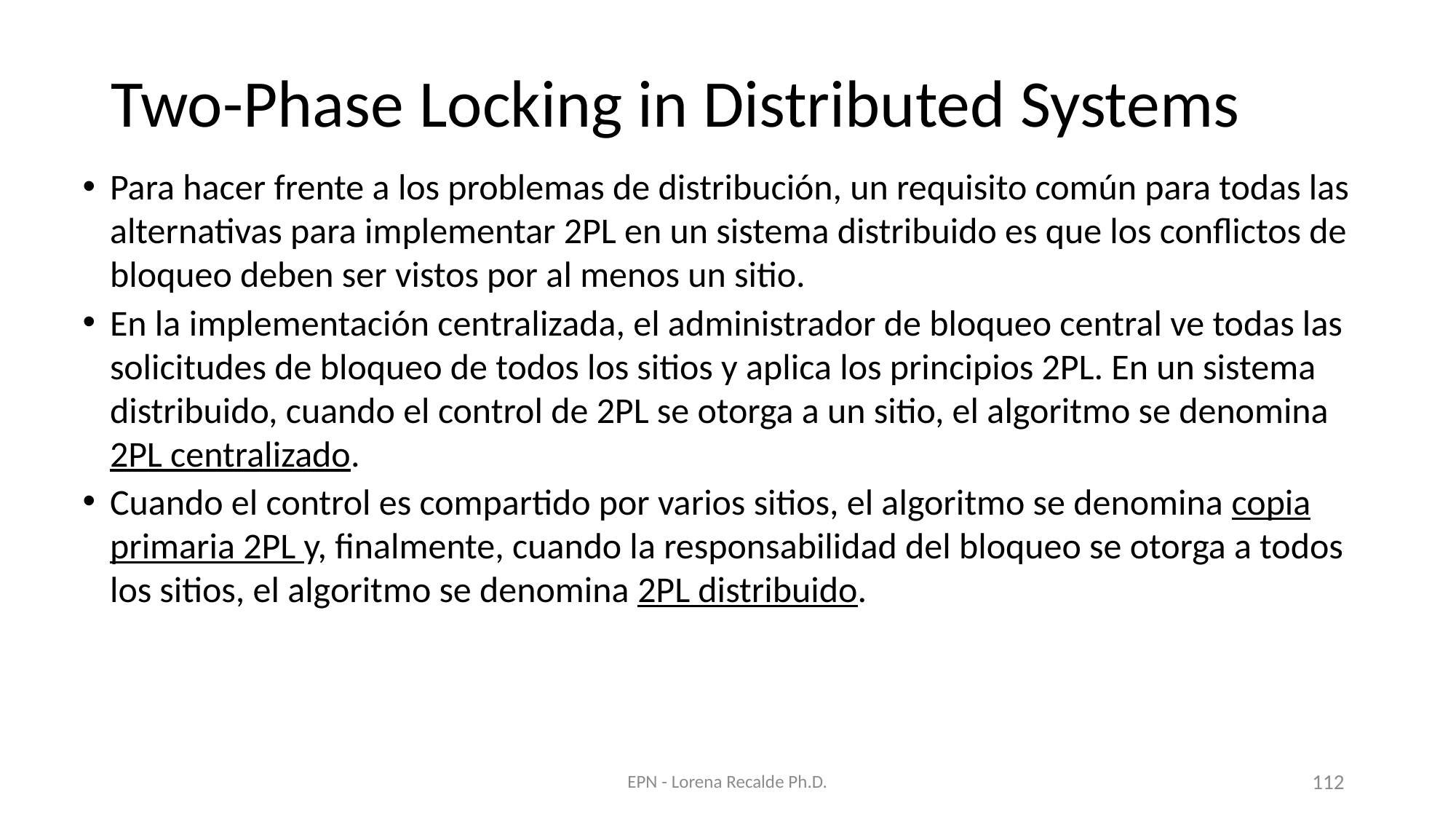

# Two-Phase Locking in Distributed Systems
Para hacer frente a los problemas de distribución, un requisito común para todas las alternativas para implementar 2PL en un sistema distribuido es que los conflictos de bloqueo deben ser vistos por al menos un sitio.
En la implementación centralizada, el administrador de bloqueo central ve todas las solicitudes de bloqueo de todos los sitios y aplica los principios 2PL. En un sistema distribuido, cuando el control de 2PL se otorga a un sitio, el algoritmo se denomina 2PL centralizado.
Cuando el control es compartido por varios sitios, el algoritmo se denomina copia primaria 2PL y, finalmente, cuando la responsabilidad del bloqueo se otorga a todos los sitios, el algoritmo se denomina 2PL distribuido.
EPN - Lorena Recalde Ph.D.
112